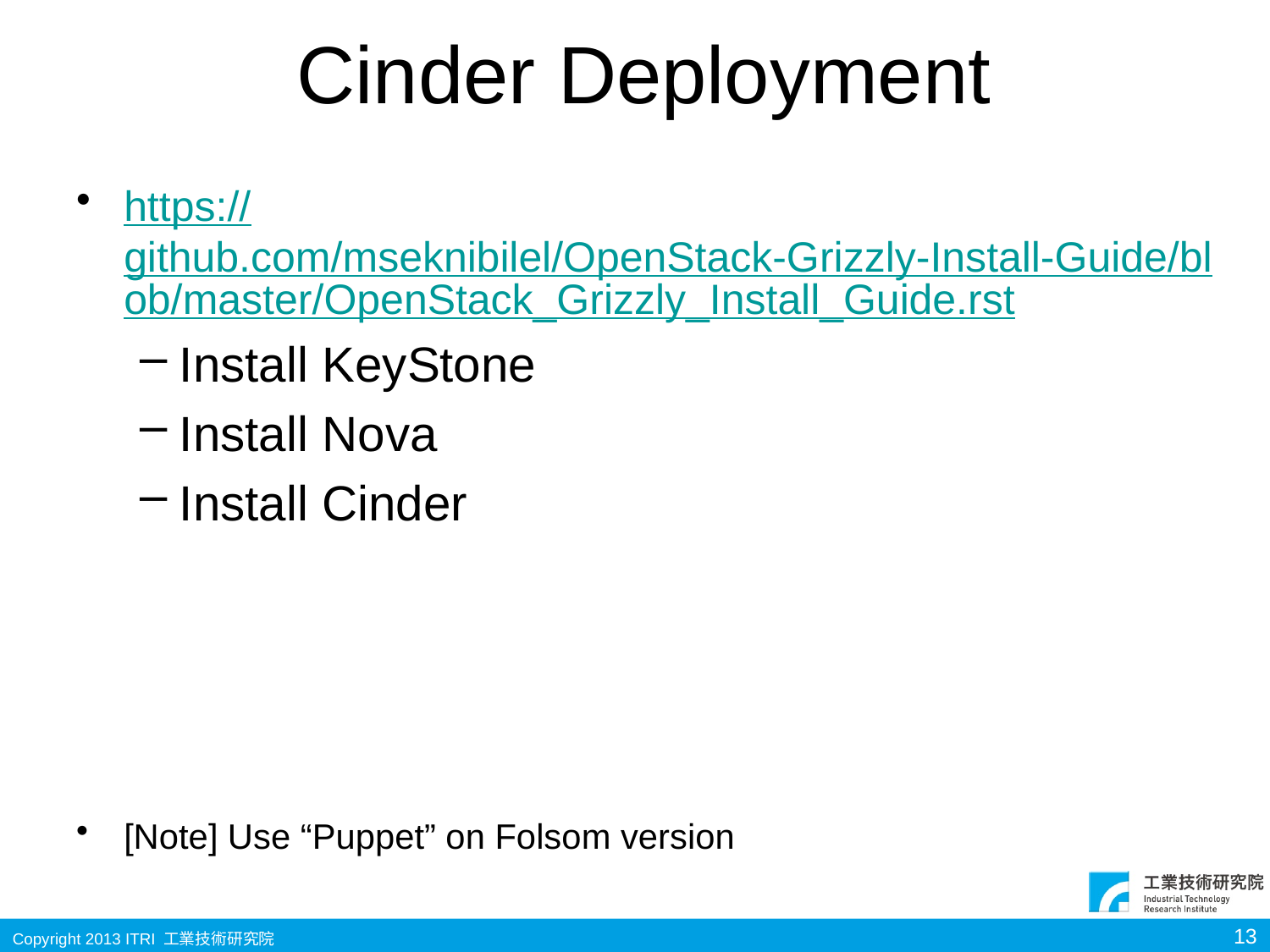

# Cinder Deployment
https://github.com/mseknibilel/OpenStack-Grizzly-Install-Guide/blob/master/OpenStack_Grizzly_Install_Guide.rst
Install KeyStone
Install Nova
Install Cinder

[Note] Use “Puppet” on Folsom version
13